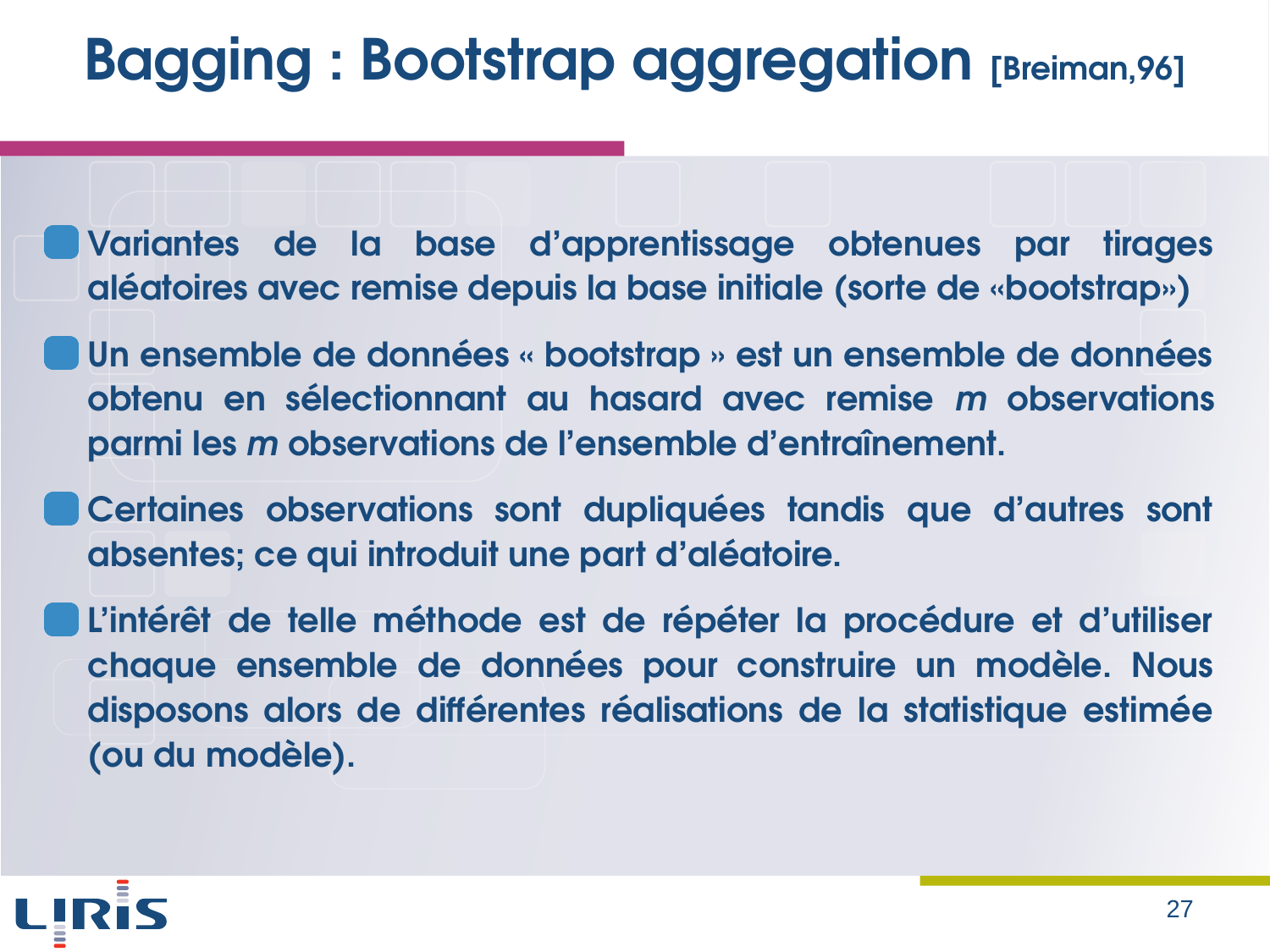

# Bagging : Bootstrap aggregation [Breiman,96]
Variantes de la base d’apprentissage obtenues par tirages aléatoires avec remise depuis la base initiale (sorte de «bootstrap»)
Un ensemble de données « bootstrap » est un ensemble de données obtenu en sélectionnant au hasard avec remise m observations parmi les m observations de l’ensemble d’entraînement.
Certaines observations sont dupliquées tandis que d’autres sont absentes; ce qui introduit une part d’aléatoire.
L’intérêt de telle méthode est de répéter la procédure et d’utiliser chaque ensemble de données pour construire un modèle. Nous disposons alors de différentes réalisations de la statistique estimée (ou du modèle).
27